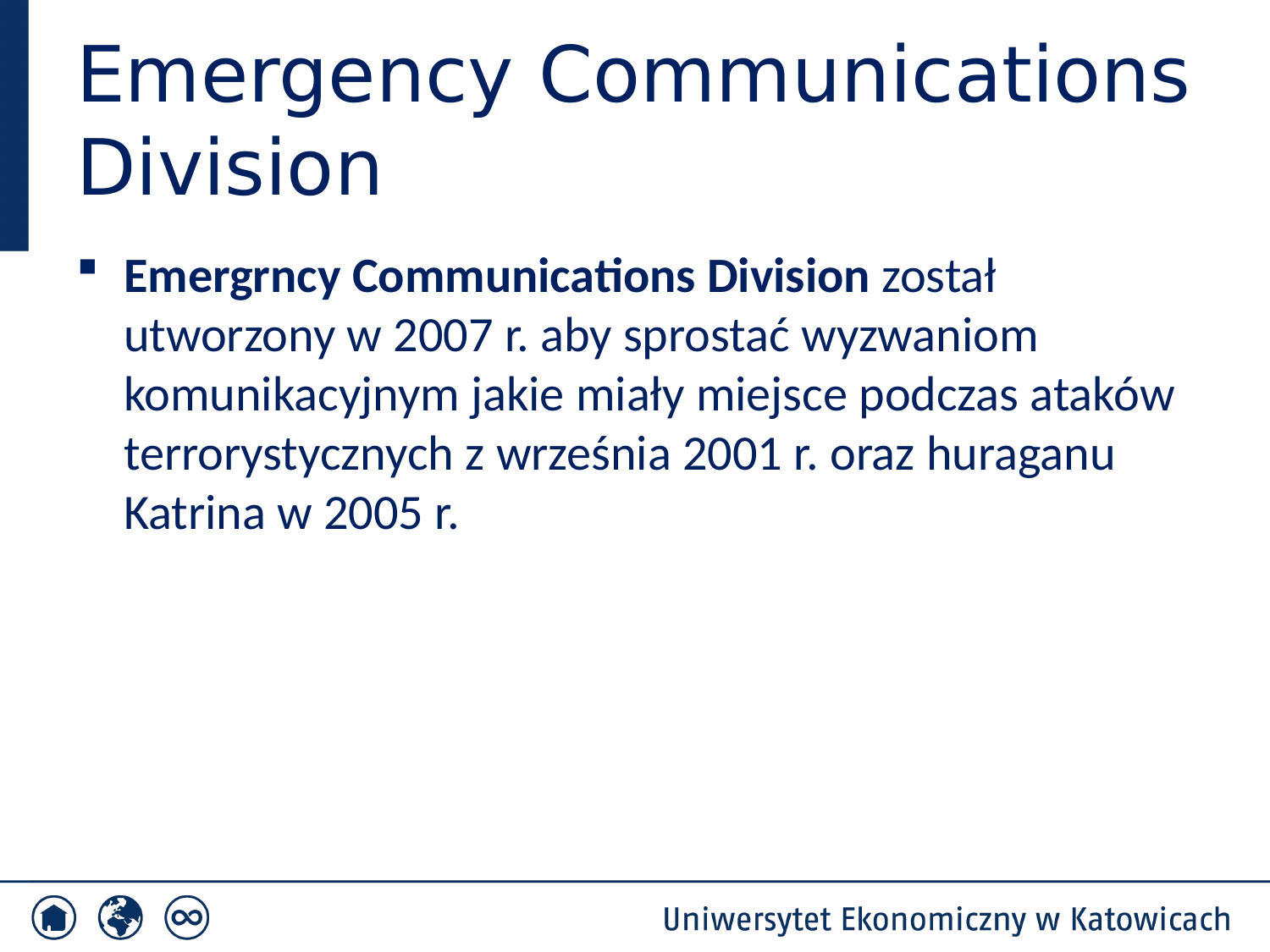

# Emergency Communications Division
Emergrncy Communications Division został utworzony w 2007 r. aby sprostać wyzwaniom komunikacyjnym jakie miały miejsce podczas ataków terrorystycznych z września 2001 r. oraz huraganu Katrina w 2005 r.